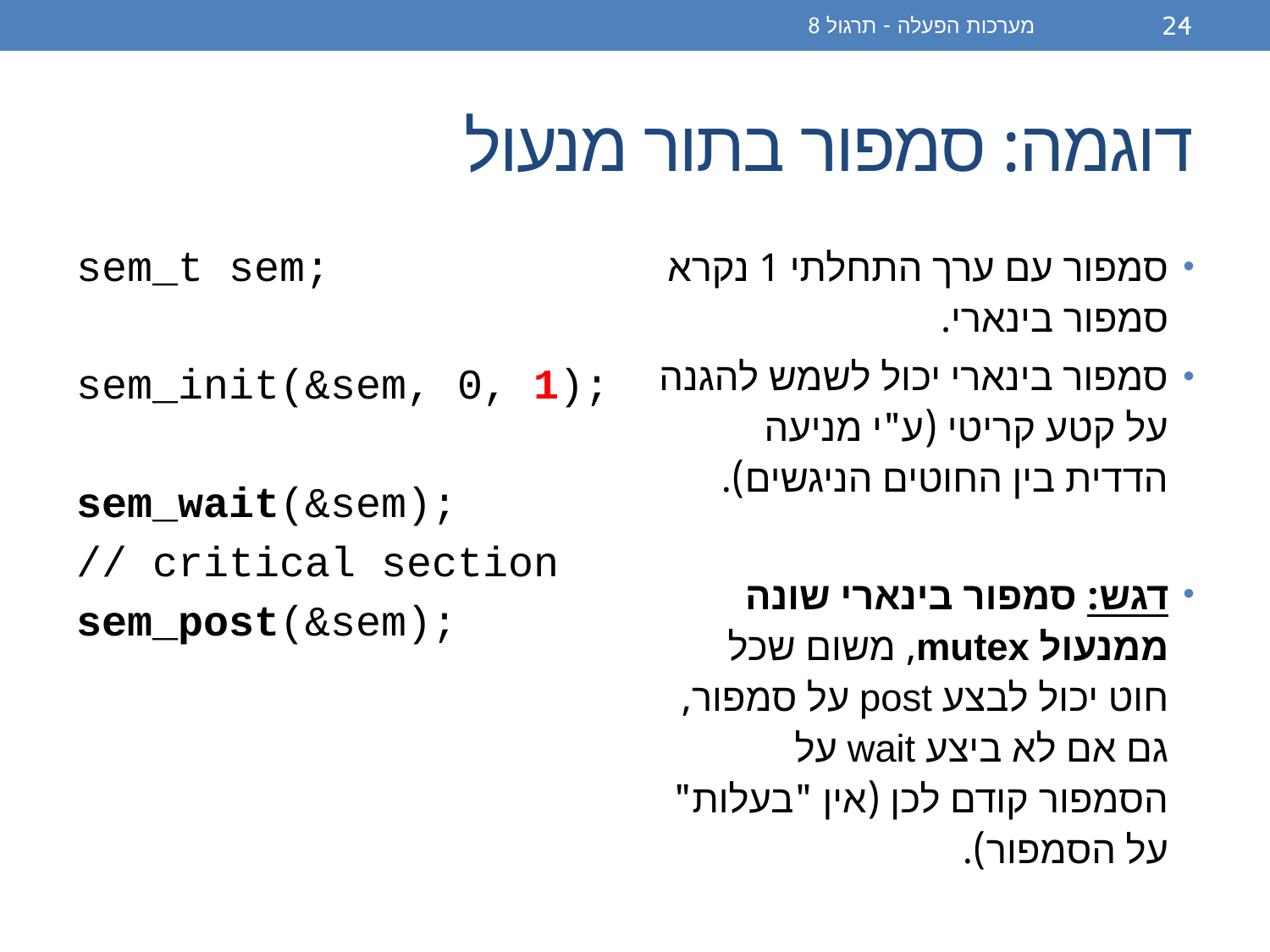

מערכות הפעלה - תרגול 8
24
# דוגמה: סמפור בתור מנעול
sem_t sem;

sem_init(&sem, 0, 1);

sem_wait(&sem);
// critical section
sem_post(&sem);
סמפור עם ערך התחלתי 1 נקרא סמפור בינארי.
סמפור בינארי יכול לשמש להגנה על קטע קריטי (ע"י מניעה הדדית בין החוטים הניגשים).

דגש: סמפור בינארי שונה ממנעול mutex, משום שכל חוט יכול לבצע post על סמפור, גם אם לא ביצע wait על הסמפור קודם לכן (אין "בעלות" על הסמפור).